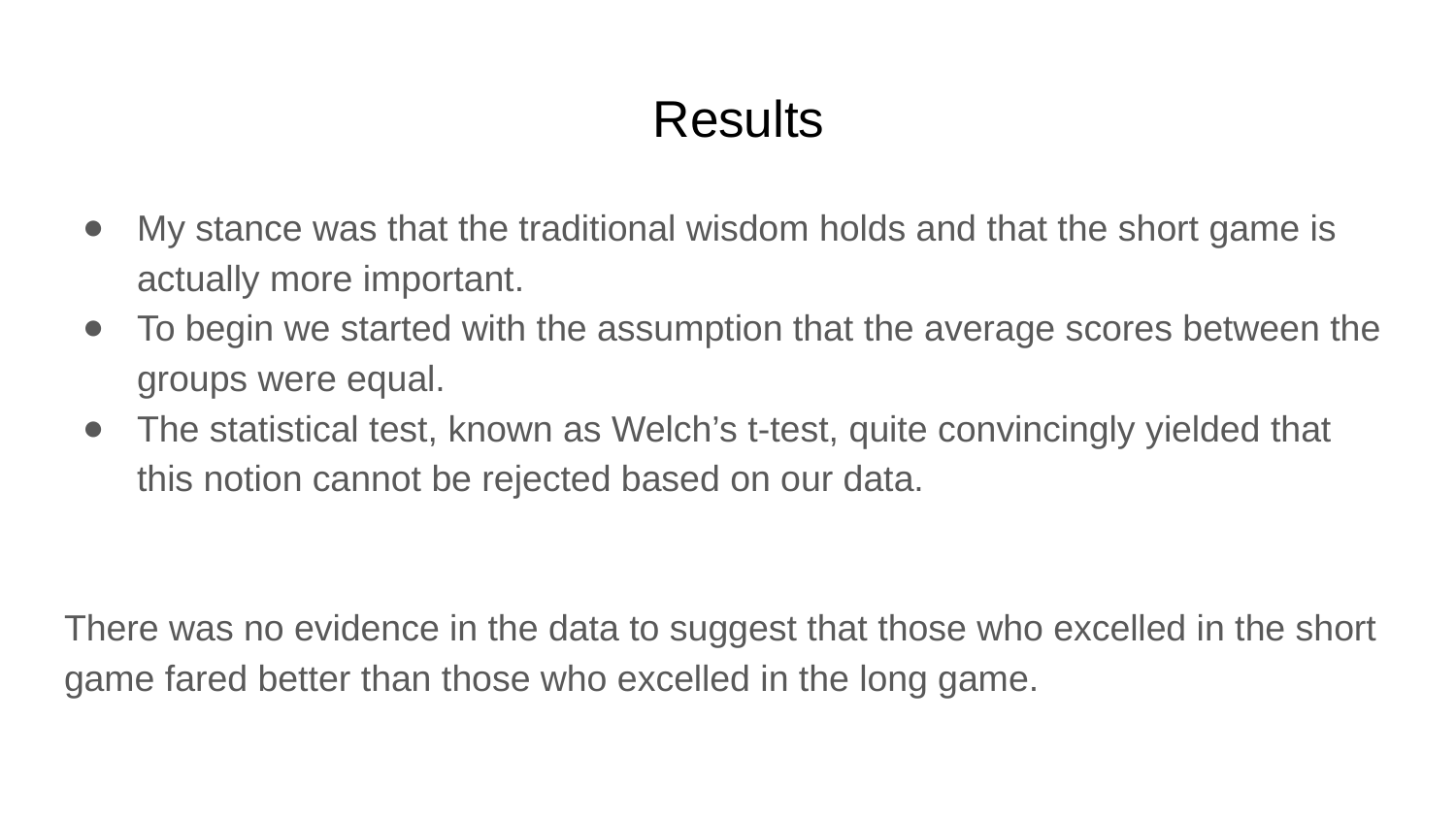

# Results
My stance was that the traditional wisdom holds and that the short game is actually more important.
To begin we started with the assumption that the average scores between the groups were equal.
The statistical test, known as Welch’s t-test, quite convincingly yielded that this notion cannot be rejected based on our data.

There was no evidence in the data to suggest that those who excelled in the short game fared better than those who excelled in the long game.